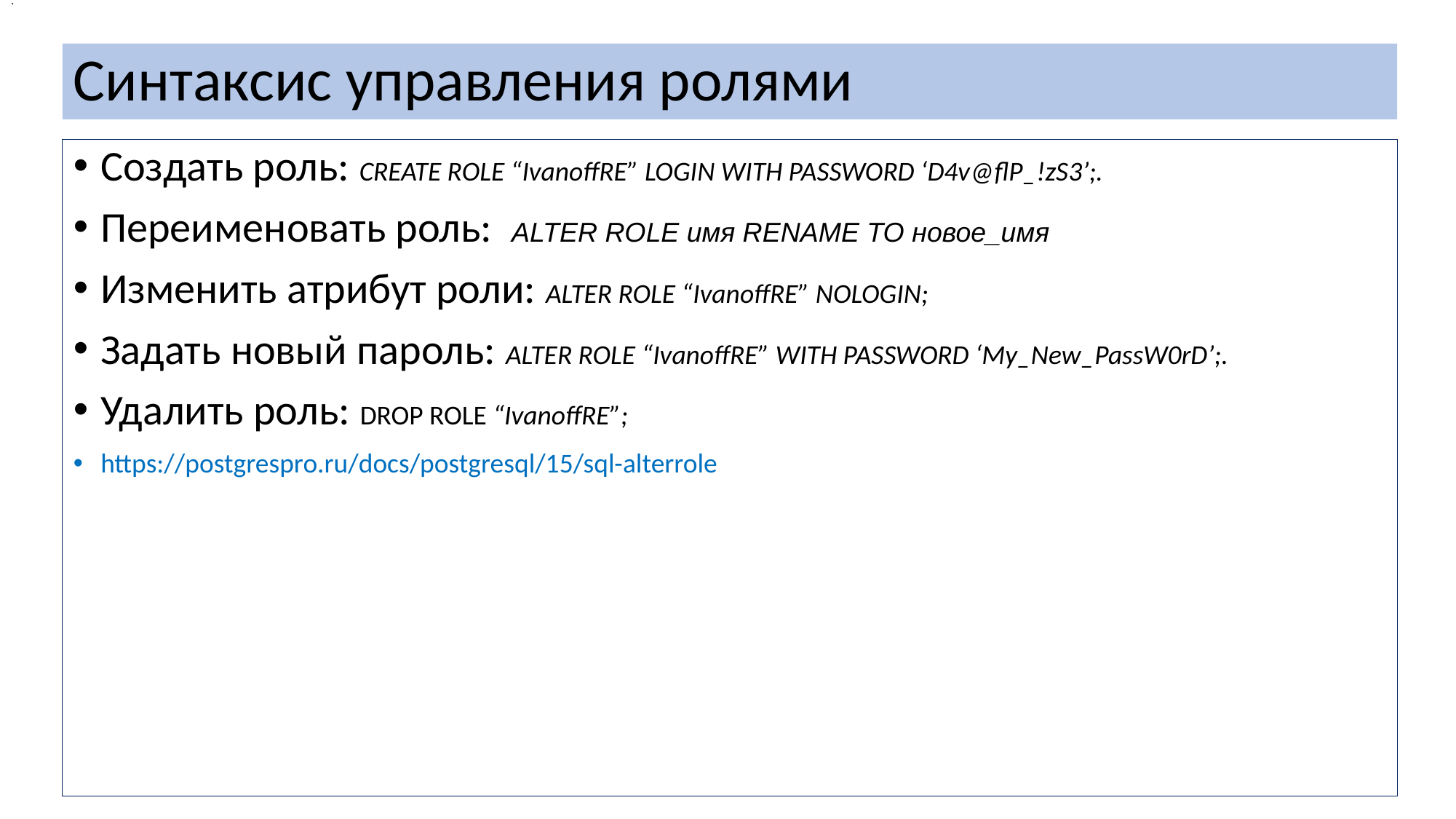

.
# Синтаксис управления ролями
Создать роль: CREATE ROLE “IvanoffRE” LOGIN WITH PASSWORD ‘D4v@flP_!zS3’;.
Переименовать роль:  ALTER ROLE имя RENAME TO новое_имя
Изменить атрибут роли: ALTER ROLE “IvanoffRE” NOLOGIN;
Задать новый пароль: ALTER ROLE “IvanoffRE” WITH PASSWORD ‘My_New_PassW0rD’;.
Удалить роль: DROP ROLE “IvanoffRE”;
https://postgrespro.ru/docs/postgresql/15/sql-alterrole